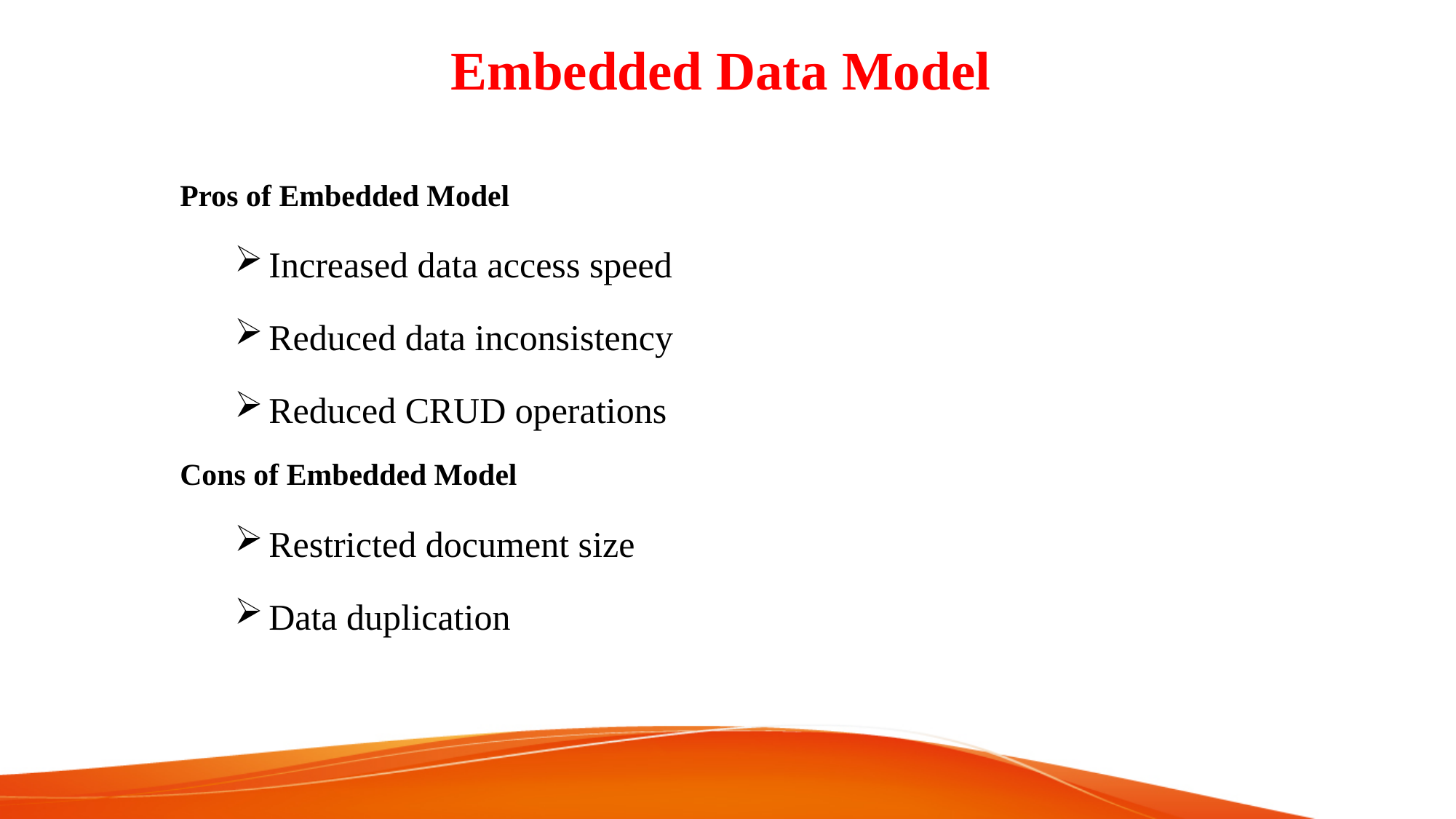

# Embedded Data Model
Pros of Embedded Model
Increased data access speed
Reduced data inconsistency
Reduced CRUD operations
Cons of Embedded Model
Restricted document size
Data duplication
31